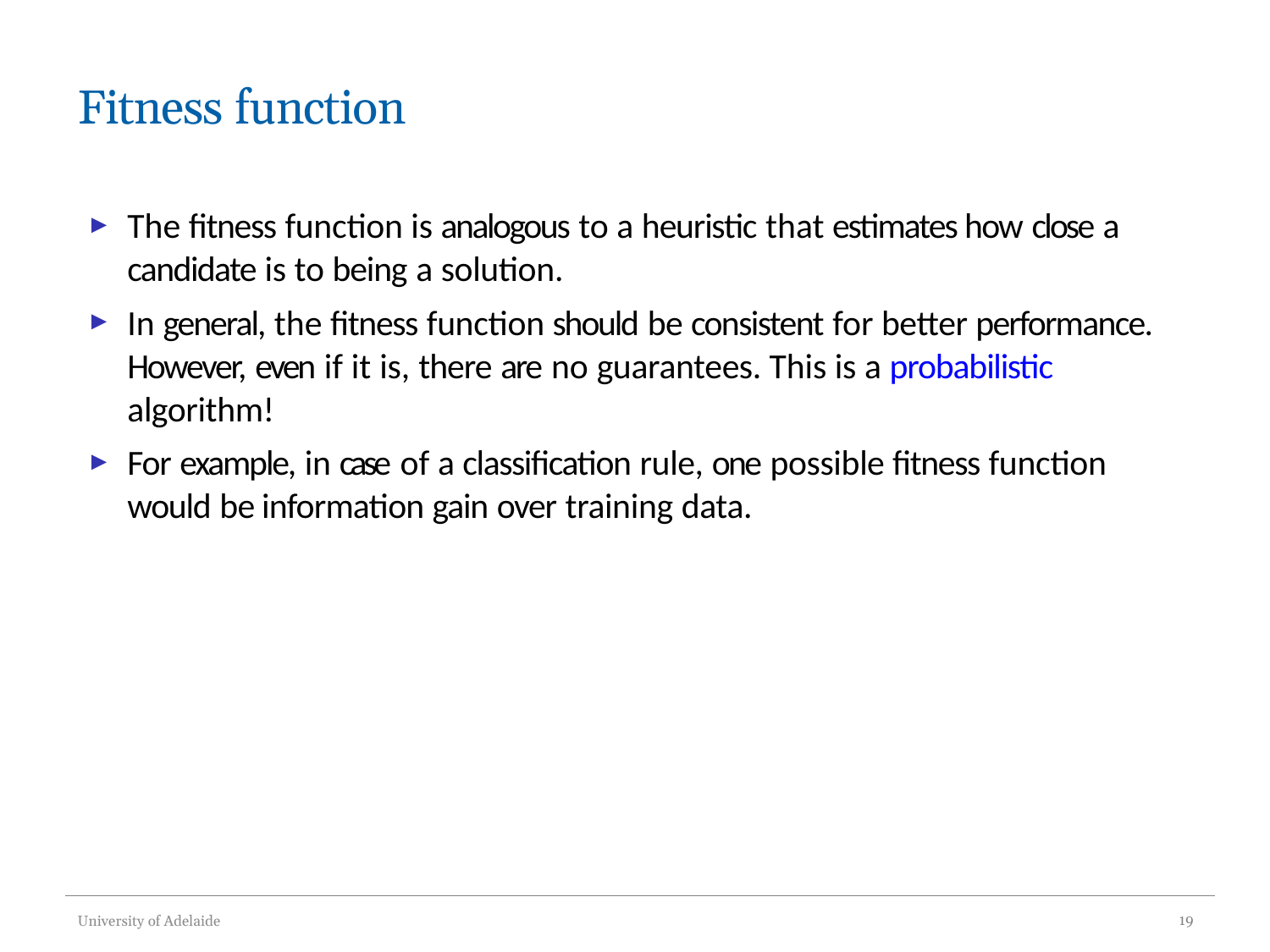

# Fitness function
The fitness function is analogous to a heuristic that estimates how close a candidate is to being a solution.
In general, the fitness function should be consistent for better performance. However, even if it is, there are no guarantees. This is a probabilistic algorithm!
For example, in case of a classification rule, one possible fitness function would be information gain over training data.

University of Adelaide
19